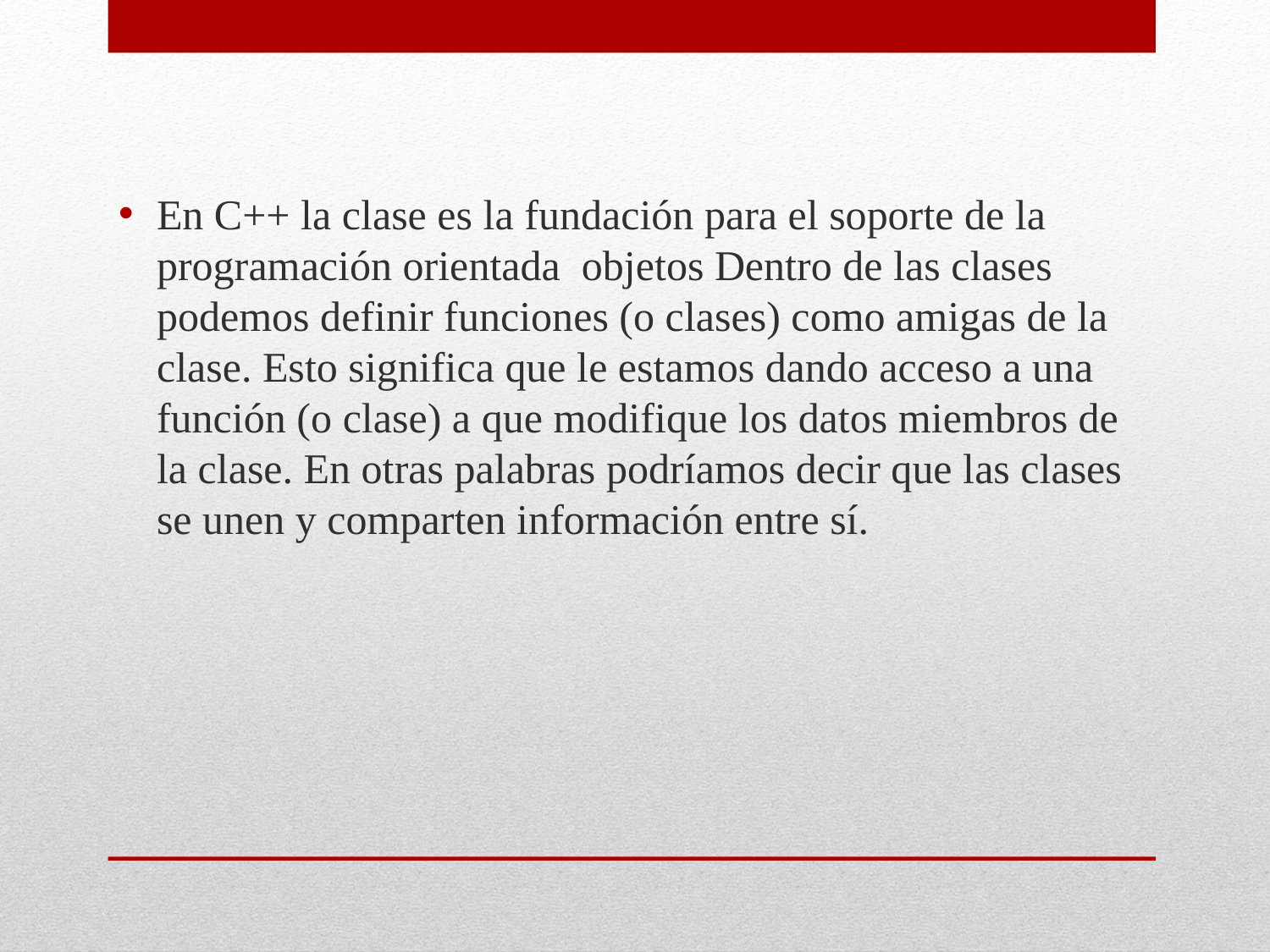

En C++ la clase es la fundación para el soporte de la programación orientada  objetos Dentro de las clases podemos definir funciones (o clases) como amigas de la clase. Esto significa que le estamos dando acceso a una función (o clase) a que modifique los datos miembros de la clase. En otras palabras podríamos decir que las clases se unen y comparten información entre sí.